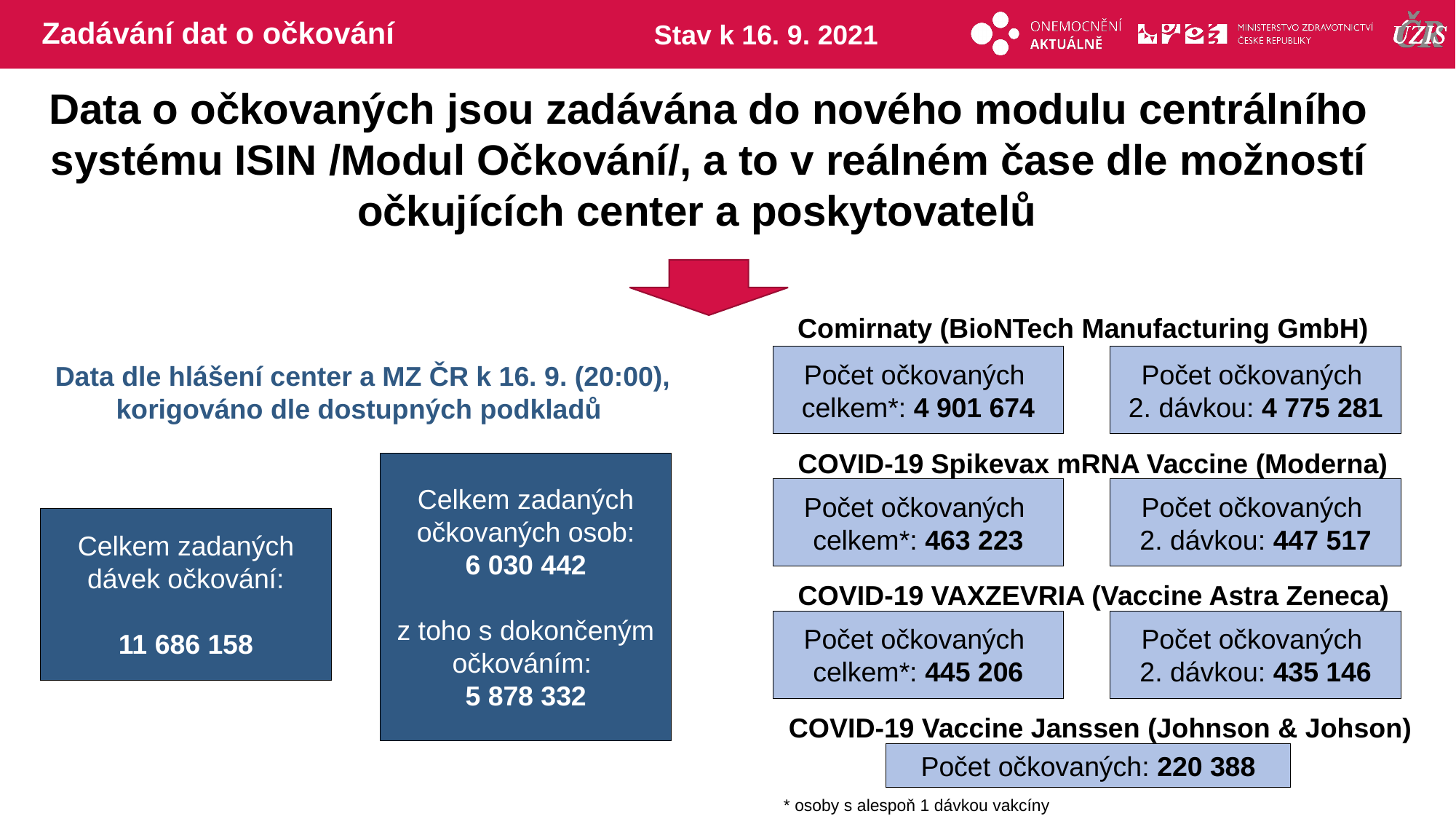

# Zadávání dat o očkování
Stav k 16. 9. 2021
Data o očkovaných jsou zadávána do nového modulu centrálního systému ISIN /Modul Očkování/, a to v reálném čase dle možností očkujících center a poskytovatelů

Comirnaty (BioNTech Manufacturing GmbH)
Počet očkovaných
celkem*: 4 901 674
Počet očkovaných
2. dávkou: 4 775 281
Data dle hlášení center a MZ ČR k 16. 9. (20:00), korigováno dle dostupných podkladů
COVID-19 Spikevax mRNA Vaccine (Moderna)
Celkem zadaných očkovaných osob:
6 030 442

z toho s dokončeným očkováním:
5 878 332
Počet očkovaných
celkem*: 463 223
Počet očkovaných
2. dávkou: 447 517
Celkem zadaných dávek očkování:

11 686 158
COVID-19 VAXZEVRIA (Vaccine Astra Zeneca)
Počet očkovaných
celkem*: 445 206
Počet očkovaných
2. dávkou: 435 146
COVID-19 Vaccine Janssen (Johnson & Johson)
Počet očkovaných: 220 388
* osoby s alespoň 1 dávkou vakcíny